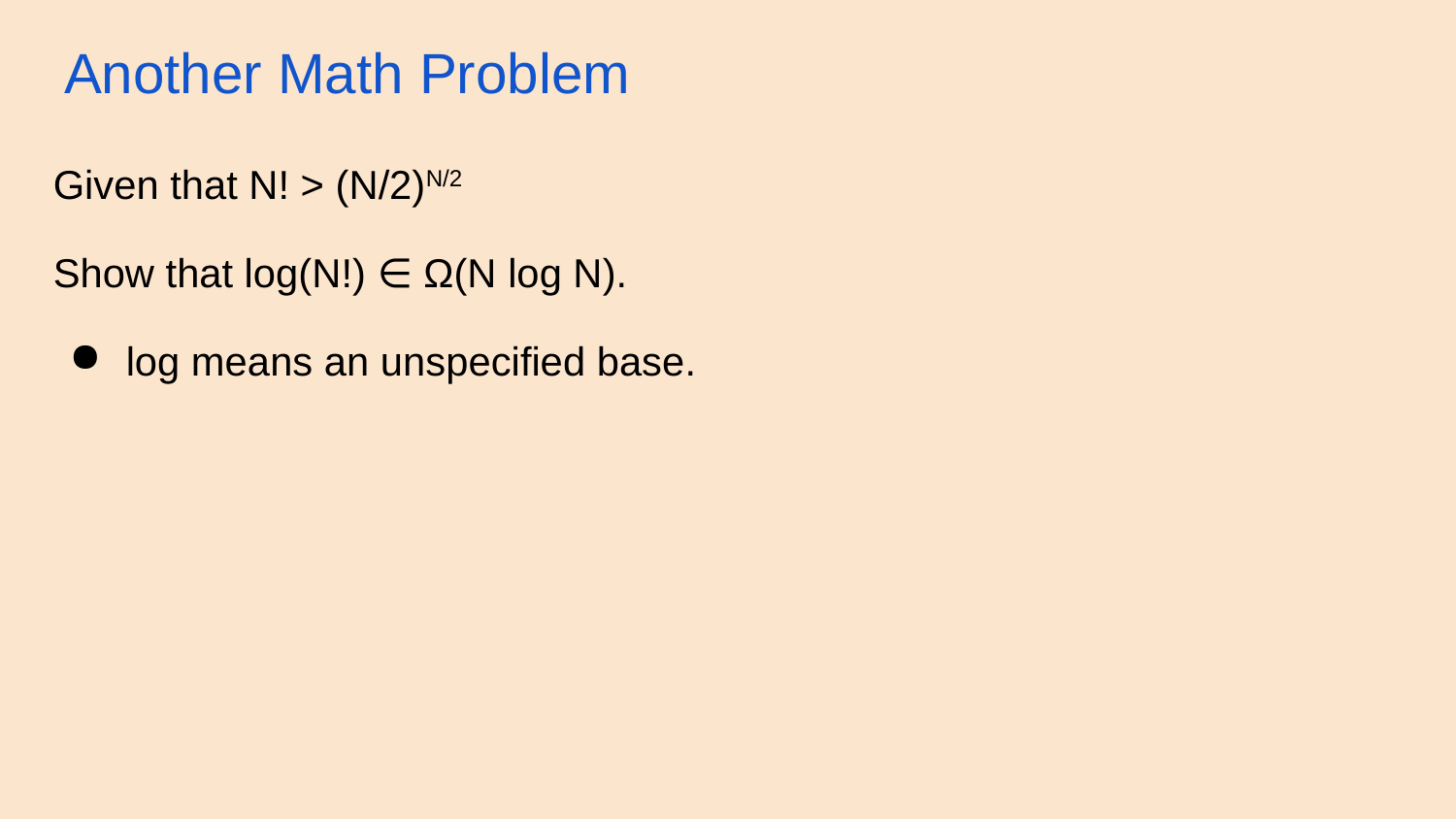

# Another Math Problem
Given that N! > (N/2)N/2
Show that log(N!) ∈ Ω(N log N).
log means an unspecified base.